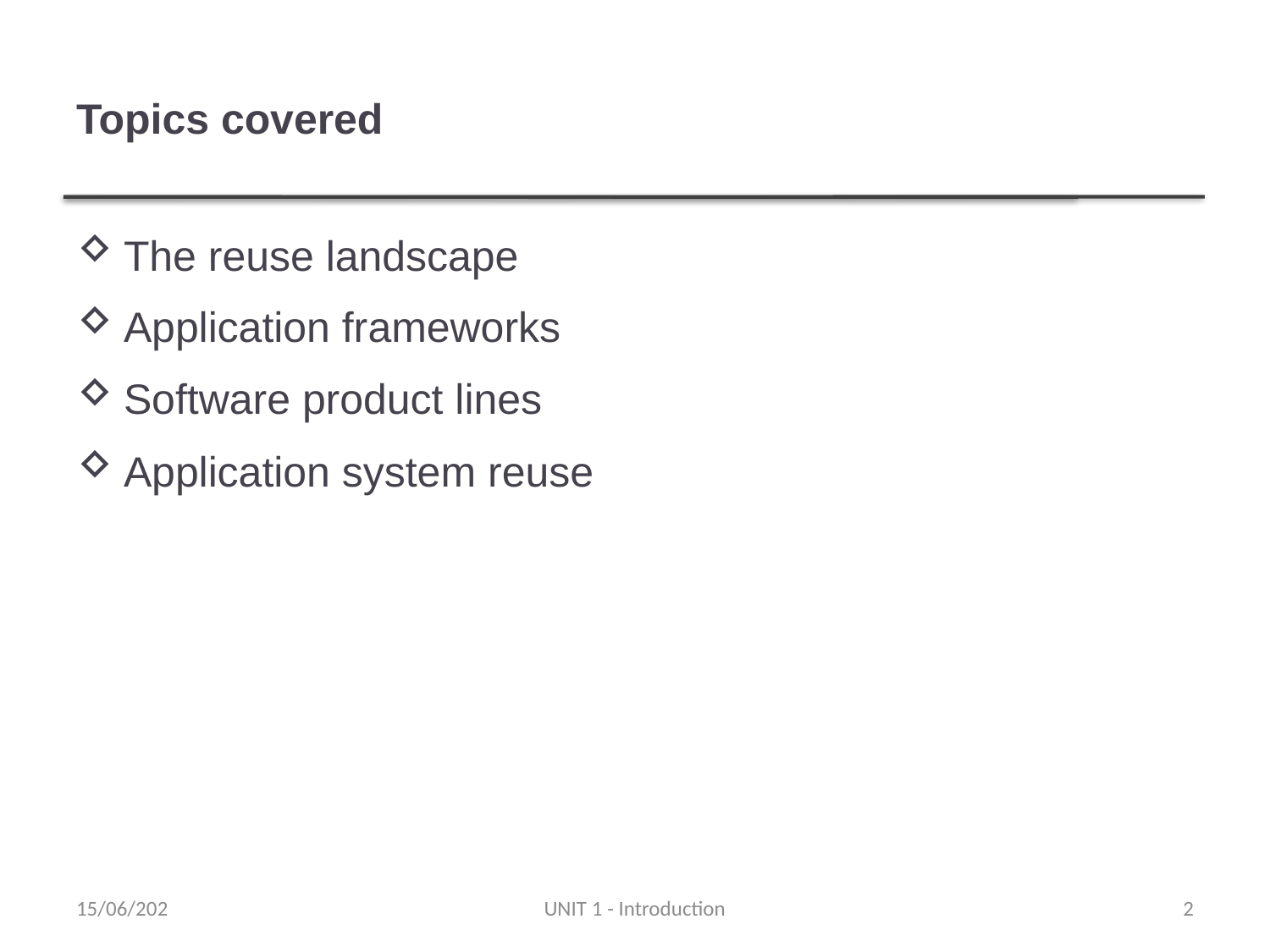

# Topics covered
The reuse landscape
Application frameworks
Software product lines
Application system reuse

15/06/202
UNIT 1 - Introduction
2